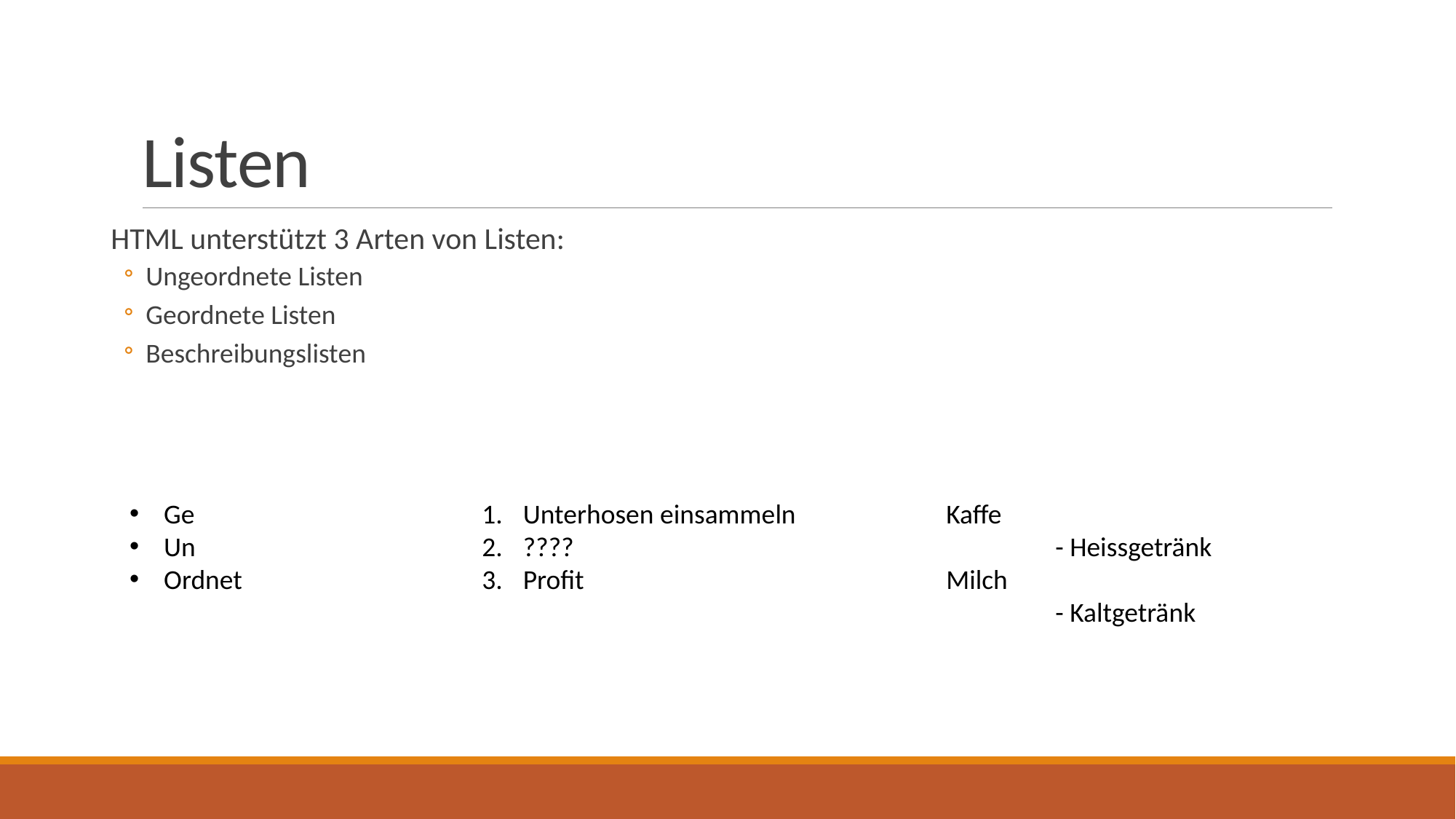

# Listen
HTML unterstützt 3 Arten von Listen:
Ungeordnete Listen
Geordnete Listen
Beschreibungslisten

Ge
Un
Ordnet
Unterhosen einsammeln
????
Profit
Kaffe
	- Heissgetränk
Milch
	- Kaltgetränk